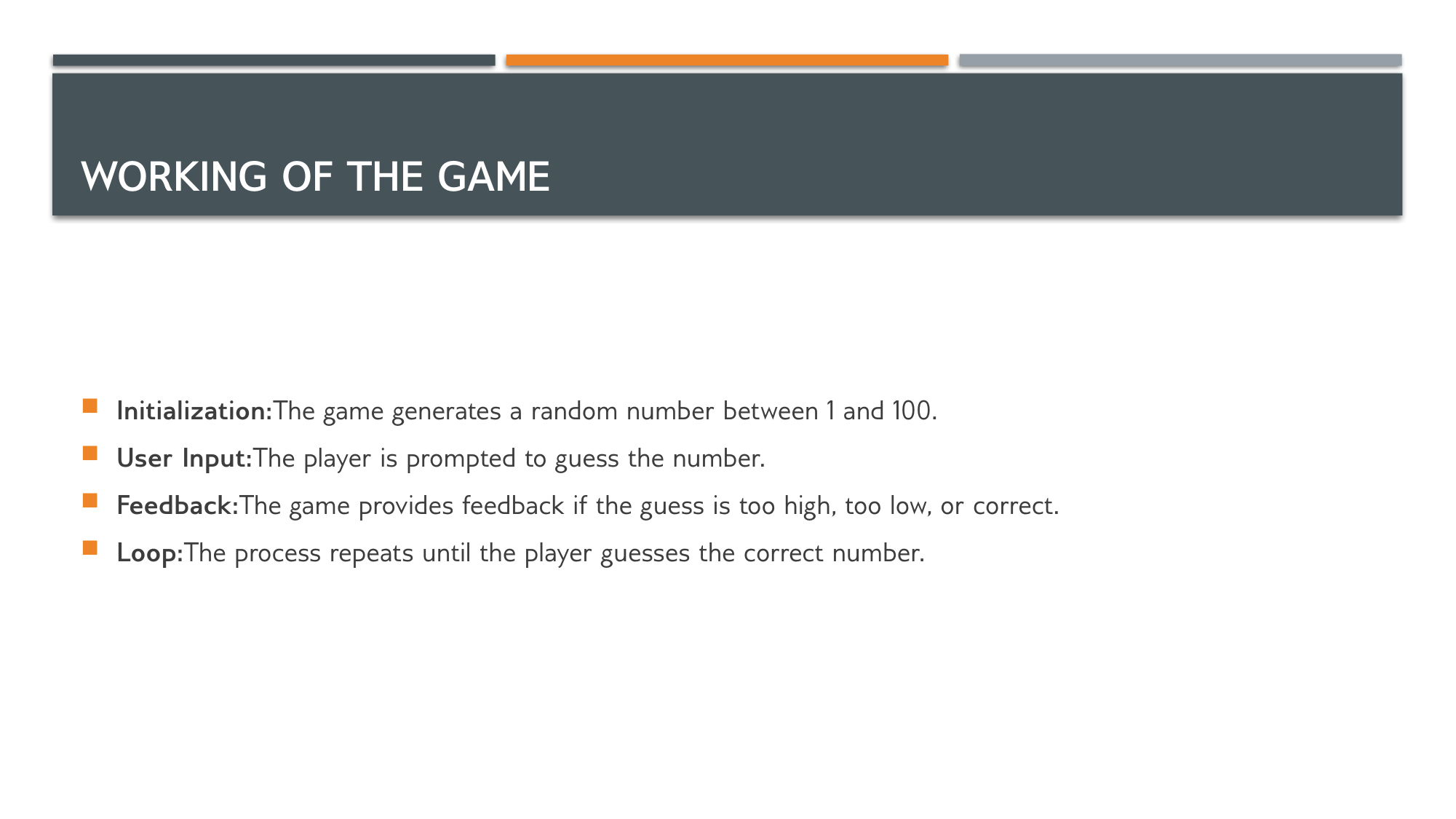

# Working of the Game
Initialization:The game generates a random number between 1 and 100.
User Input:The player is prompted to guess the number.
Feedback:The game provides feedback if the guess is too high, too low, or correct.
Loop:The process repeats until the player guesses the correct number.